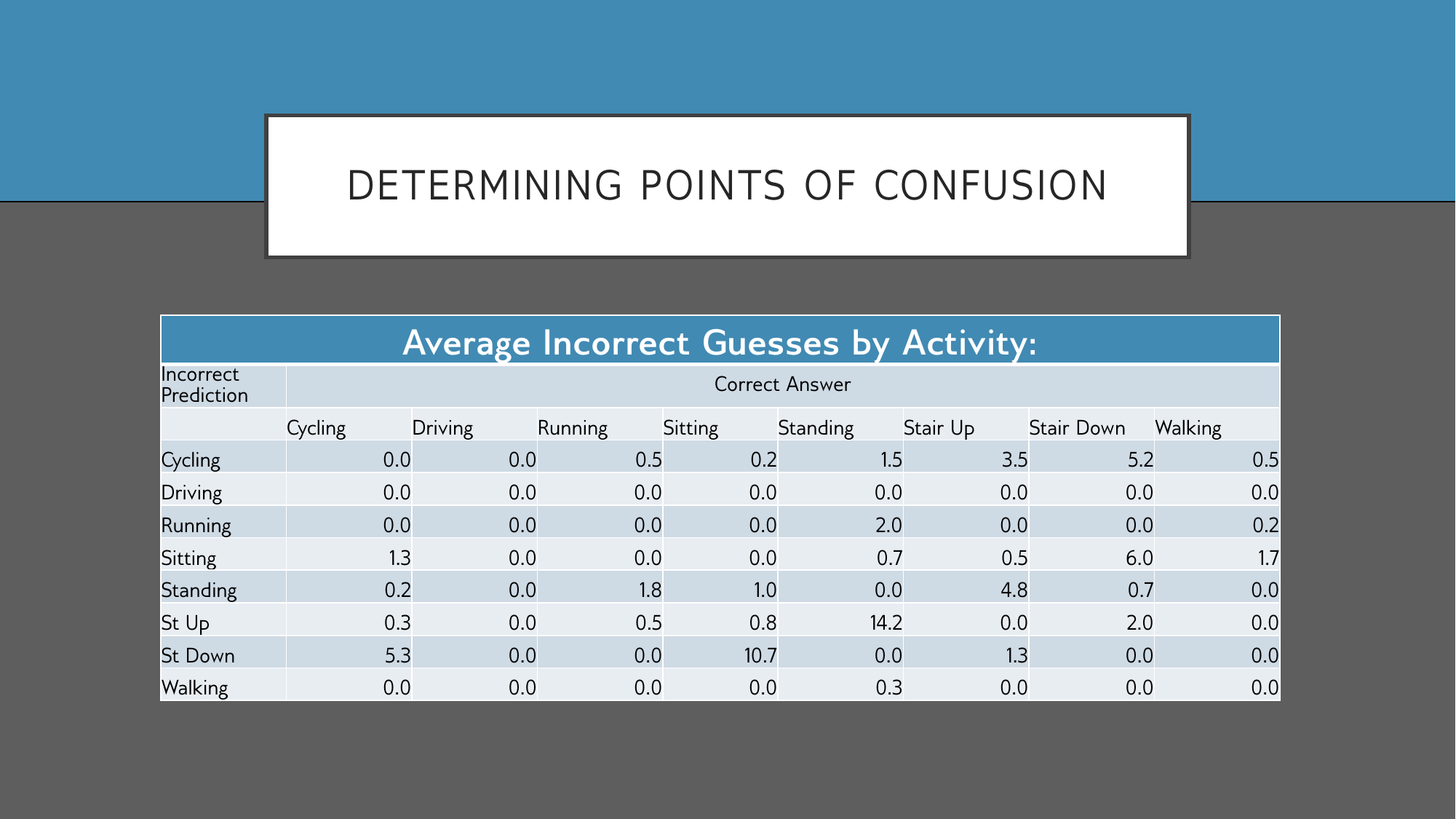

# Determining points of confusion

| Average Incorrect Guesses by Activity: |  |  |  |  |  |  |  |  |
| --- | --- | --- | --- | --- | --- | --- | --- | --- |
| Incorrect Prediction | Correct Answer |  |  |  |  |  |  |  |
|  | Cycling | Driving | Running | Sitting | Standing | Stair Up | Stair Down | Walking |
| Cycling | 0.0 | 0.0 | 0.5 | 0.2 | 1.5 | 3.5 | 5.2 | 0.5 |
| Driving | 0.0 | 0.0 | 0.0 | 0.0 | 0.0 | 0.0 | 0.0 | 0.0 |
| Running | 0.0 | 0.0 | 0.0 | 0.0 | 2.0 | 0.0 | 0.0 | 0.2 |
| Sitting | 1.3 | 0.0 | 0.0 | 0.0 | 0.7 | 0.5 | 6.0 | 1.7 |
| Standing | 0.2 | 0.0 | 1.8 | 1.0 | 0.0 | 4.8 | 0.7 | 0.0 |
| St Up | 0.3 | 0.0 | 0.5 | 0.8 | 14.2 | 0.0 | 2.0 | 0.0 |
| St Down | 5.3 | 0.0 | 0.0 | 10.7 | 0.0 | 1.3 | 0.0 | 0.0 |
| Walking | 0.0 | 0.0 | 0.0 | 0.0 | 0.3 | 0.0 | 0.0 | 0.0 |